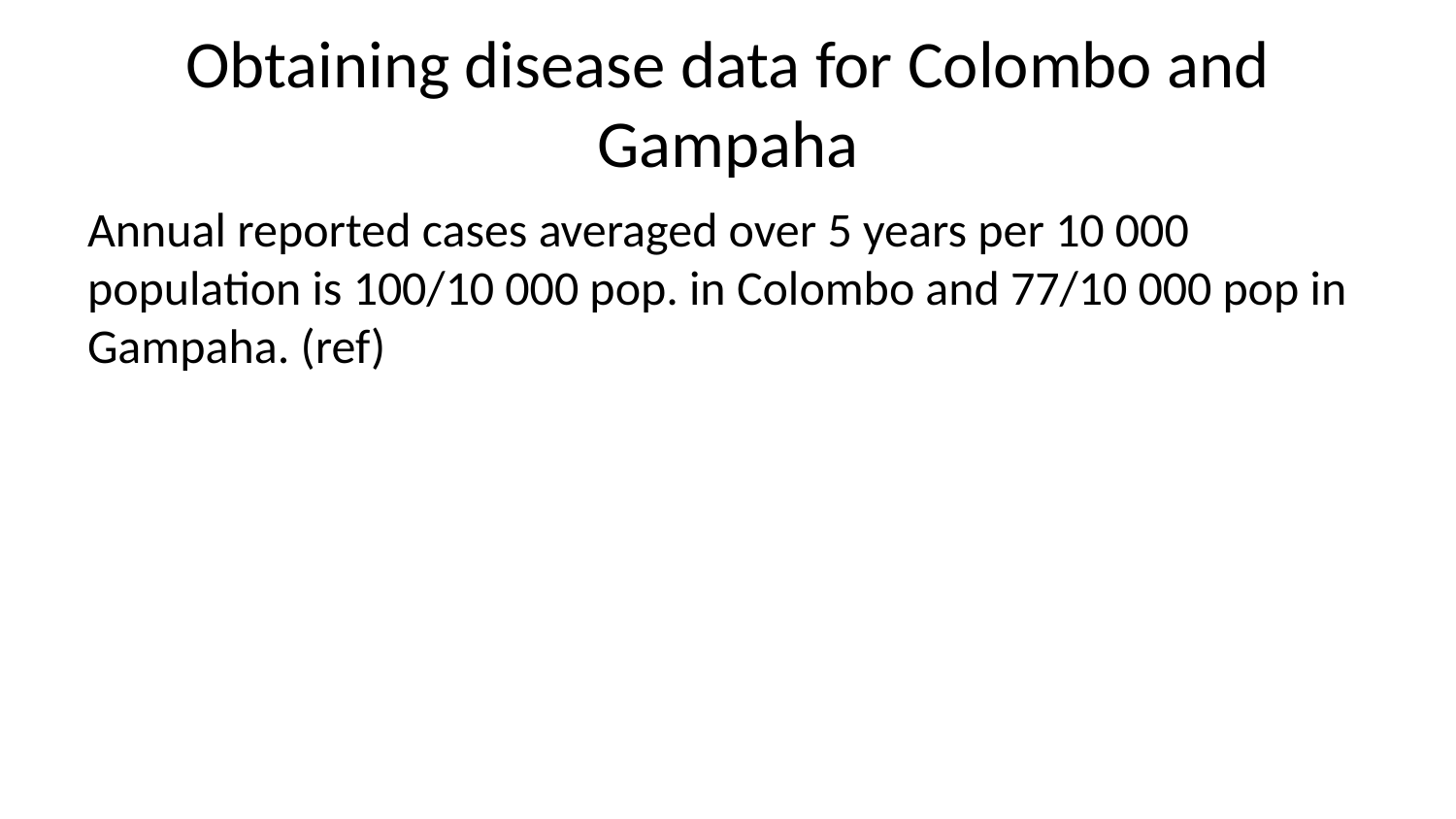

# Obtaining disease data for Colombo and Gampaha
Annual reported cases averaged over 5 years per 10 000 population is 100/10 000 pop. in Colombo and 77/10 000 pop in Gampaha. (ref)